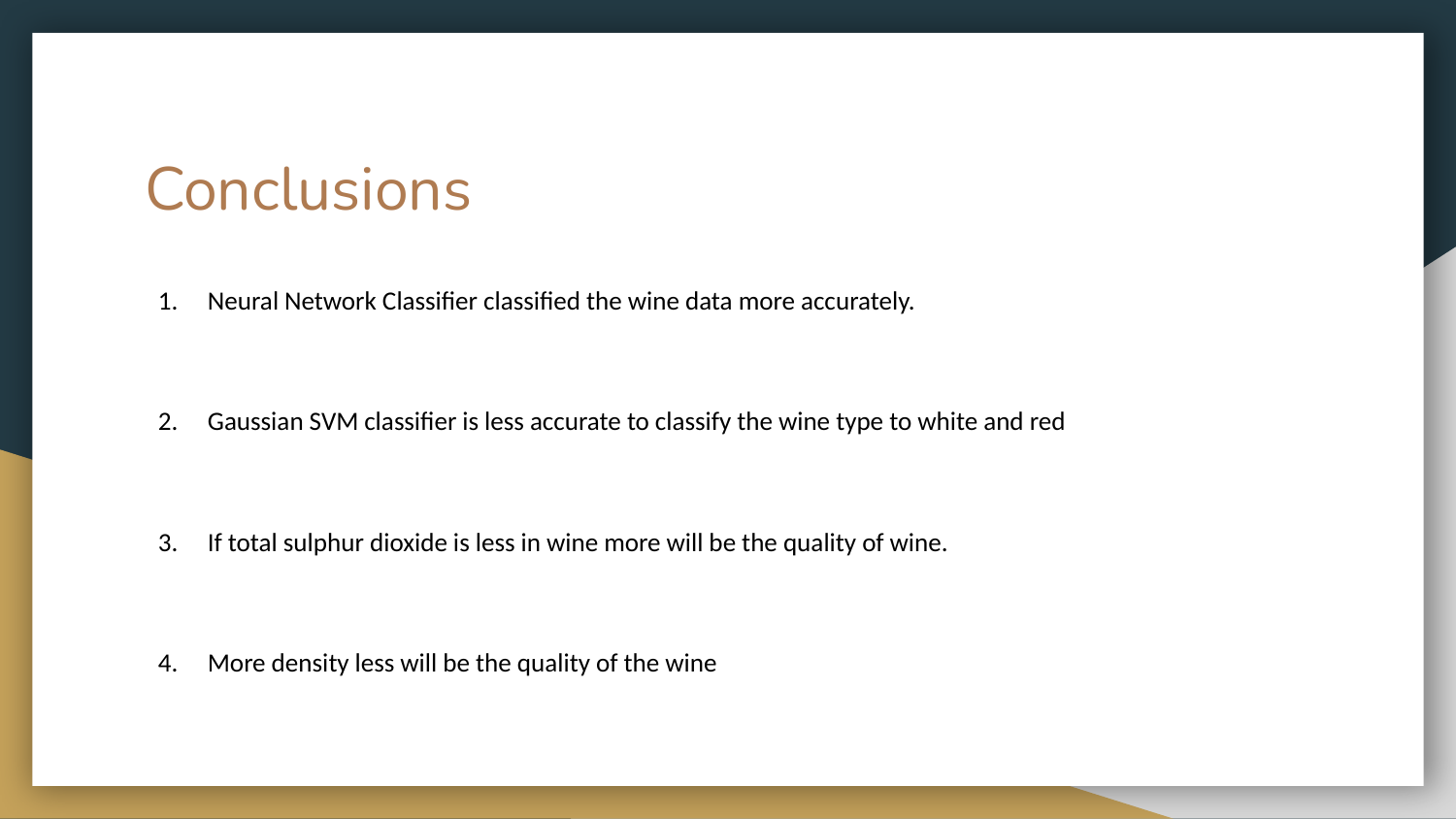

# Conclusions
Neural Network Classifier classified the wine data more accurately.

Gaussian SVM classifier is less accurate to classify the wine type to white and red

If total sulphur dioxide is less in wine more will be the quality of wine.

More density less will be the quality of the wine